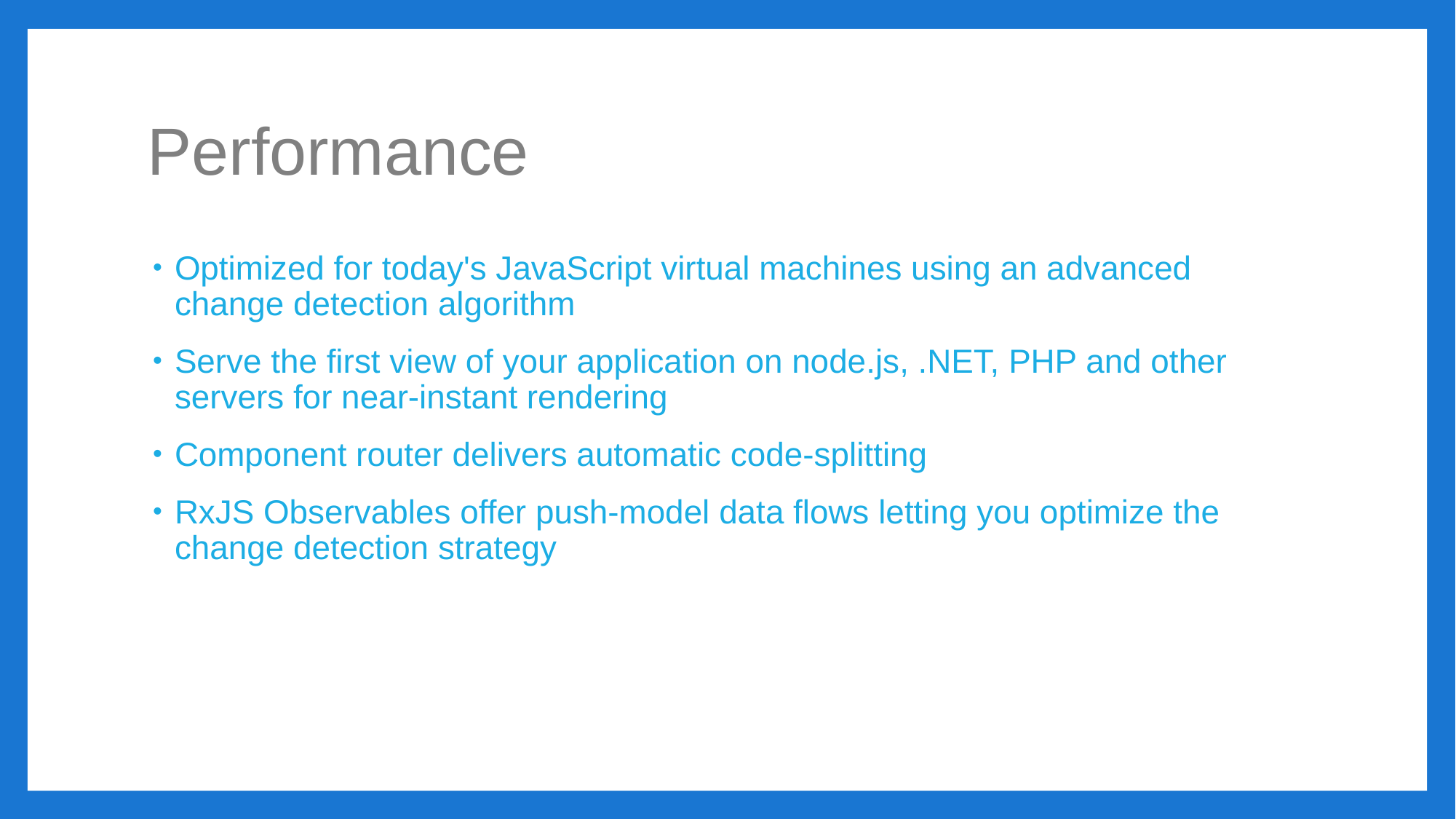

# Performance
Optimized for today's JavaScript virtual machines using an advanced change detection algorithm
Serve the first view of your application on node.js, .NET, PHP and other servers for near-instant rendering
Component router delivers automatic code-splitting
RxJS Observables offer push-model data flows letting you optimize the change detection strategy